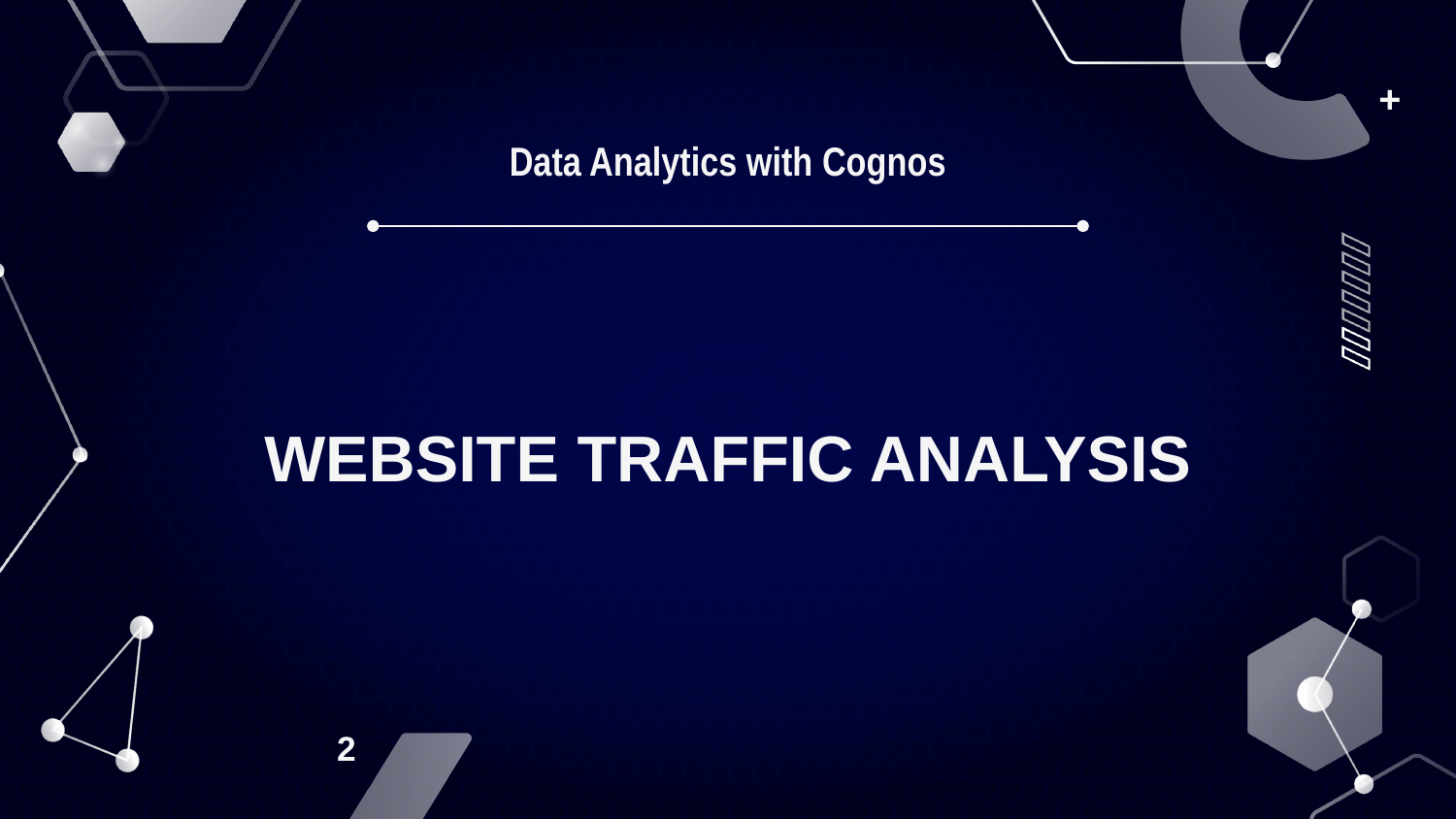

# Data Analytics with Cognos WEBSITE TRAFFIC ANALYSIS